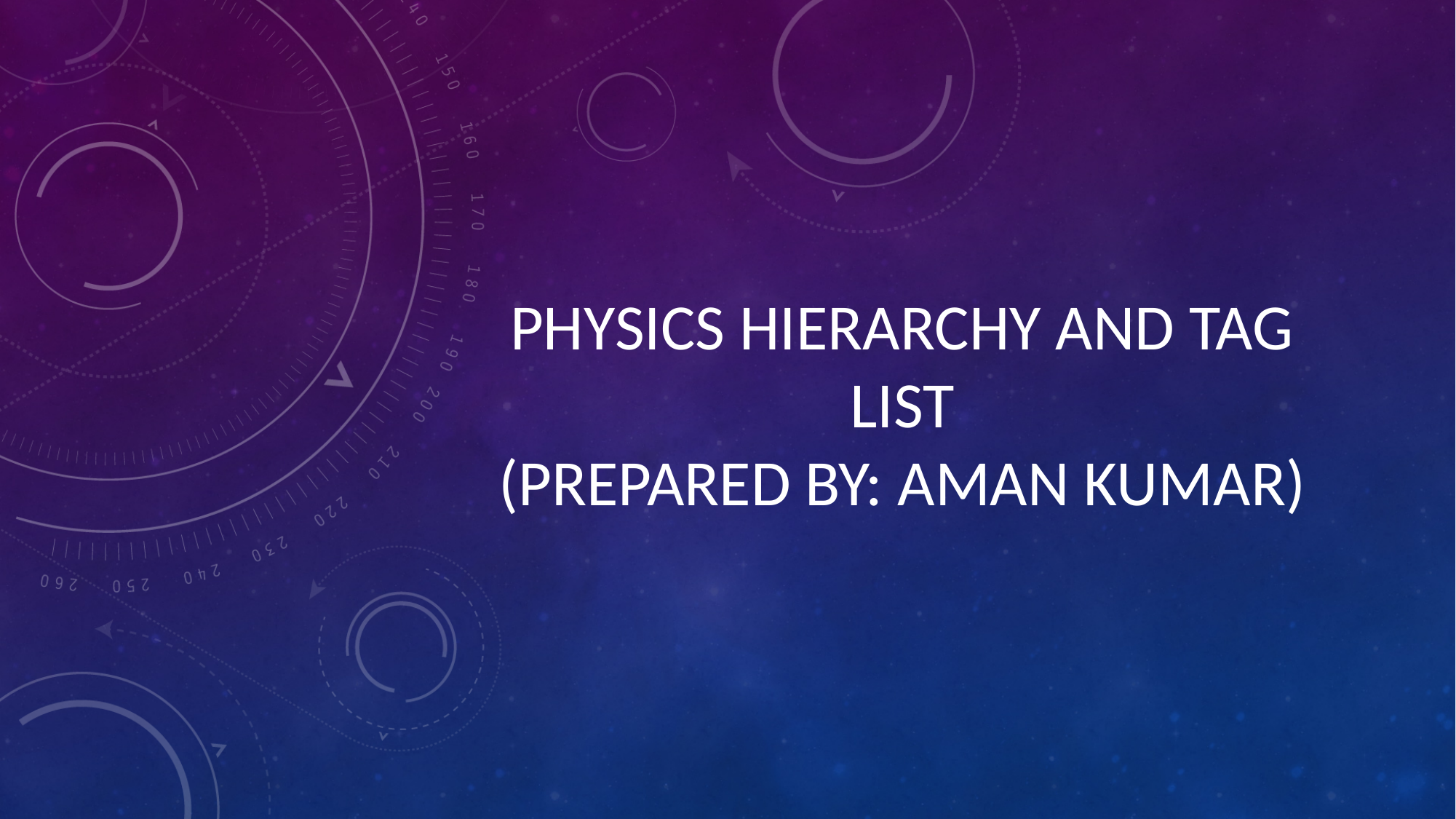

# Physics Hierarchy and Tag List (Prepared by: Aman Kumar)